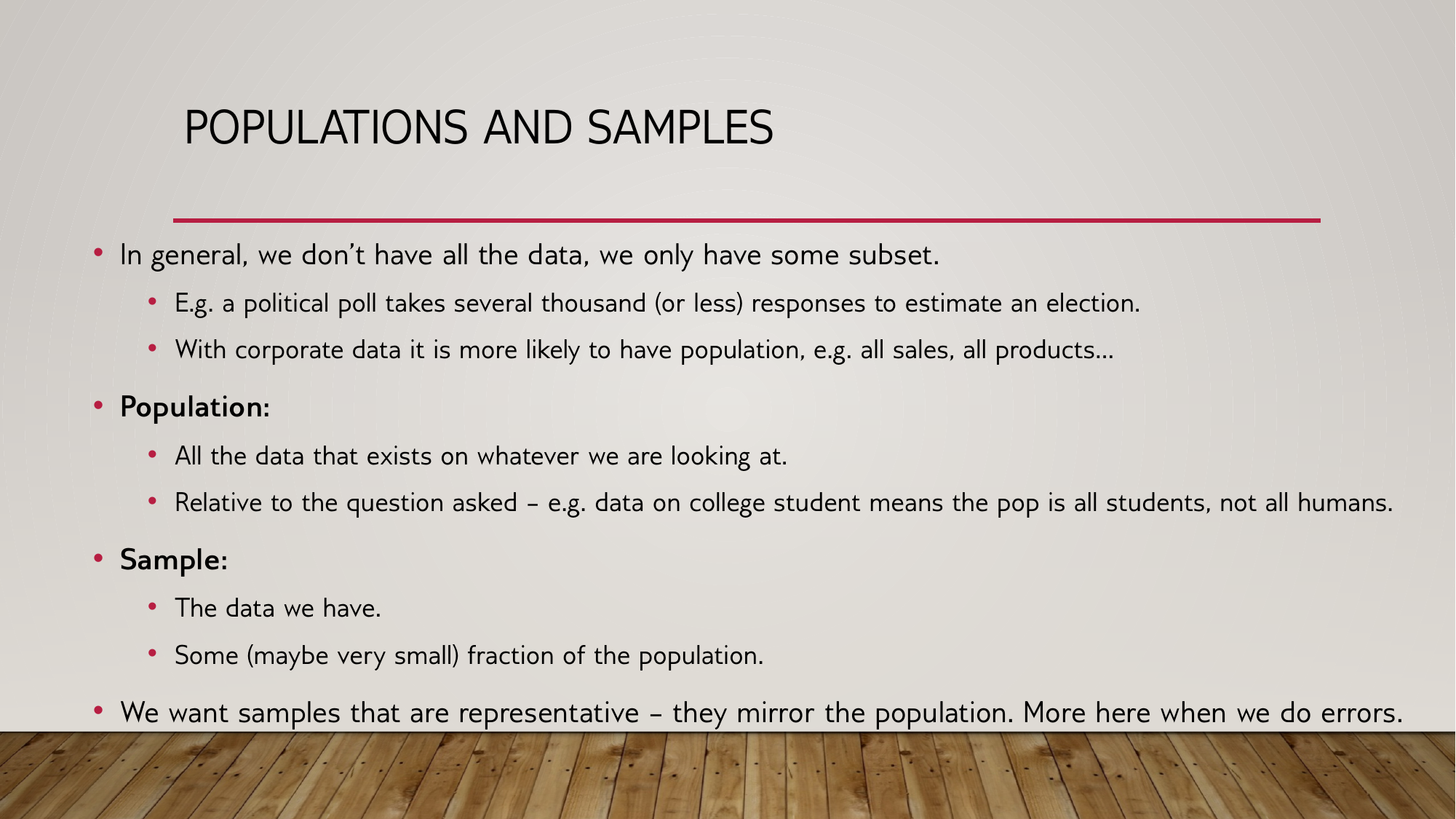

# Populations and Samples
In general, we don’t have all the data, we only have some subset.
E.g. a political poll takes several thousand (or less) responses to estimate an election.
With corporate data it is more likely to have population, e.g. all sales, all products…
Population:
All the data that exists on whatever we are looking at.
Relative to the question asked – e.g. data on college student means the pop is all students, not all humans.
Sample:
The data we have.
Some (maybe very small) fraction of the population.
We want samples that are representative – they mirror the population. More here when we do errors.